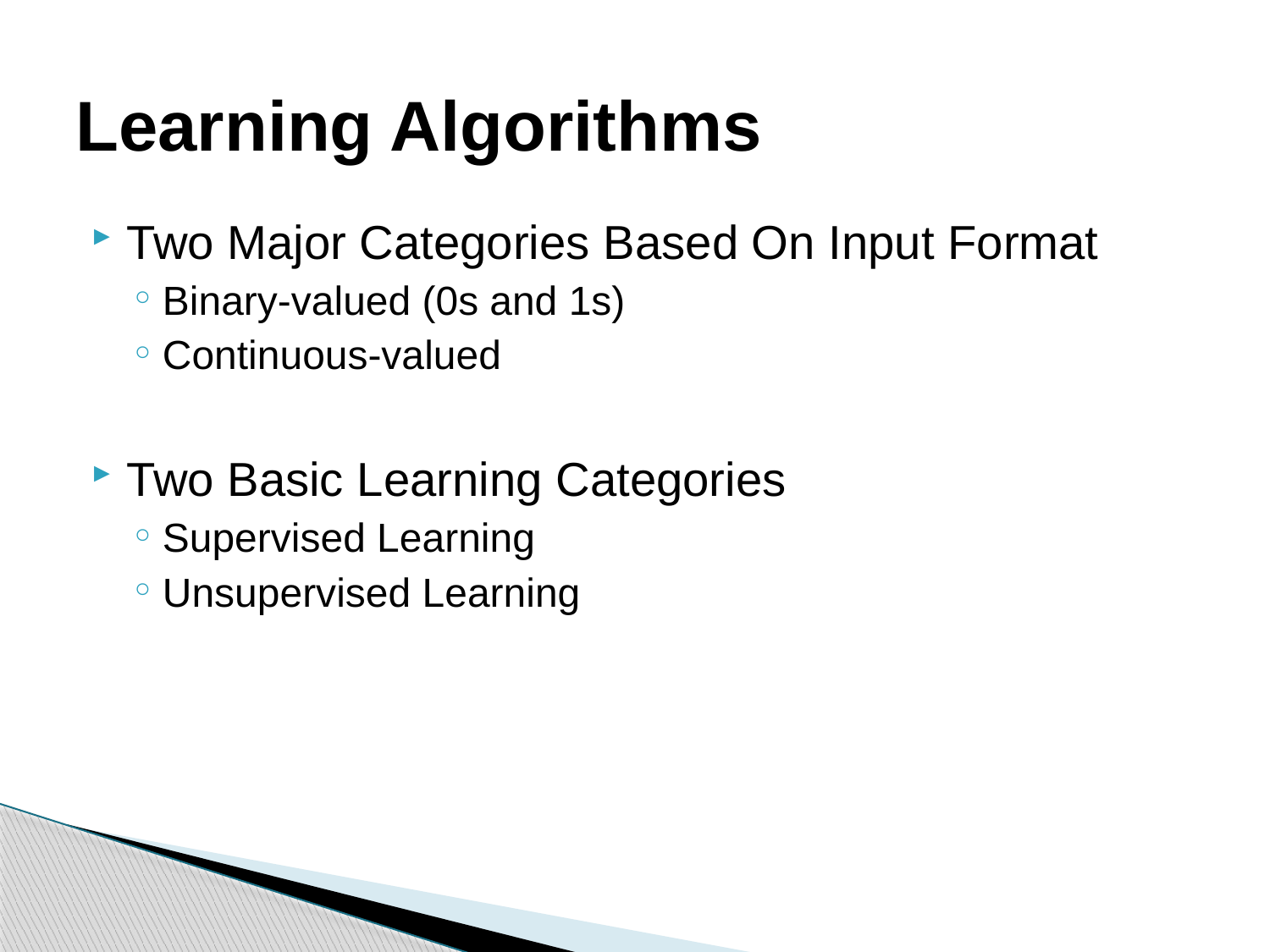

# Learning Algorithms
Two Major Categories Based On Input Format
Binary-valued (0s and 1s)
Continuous-valued

Two Basic Learning Categories
Supervised Learning
Unsupervised Learning